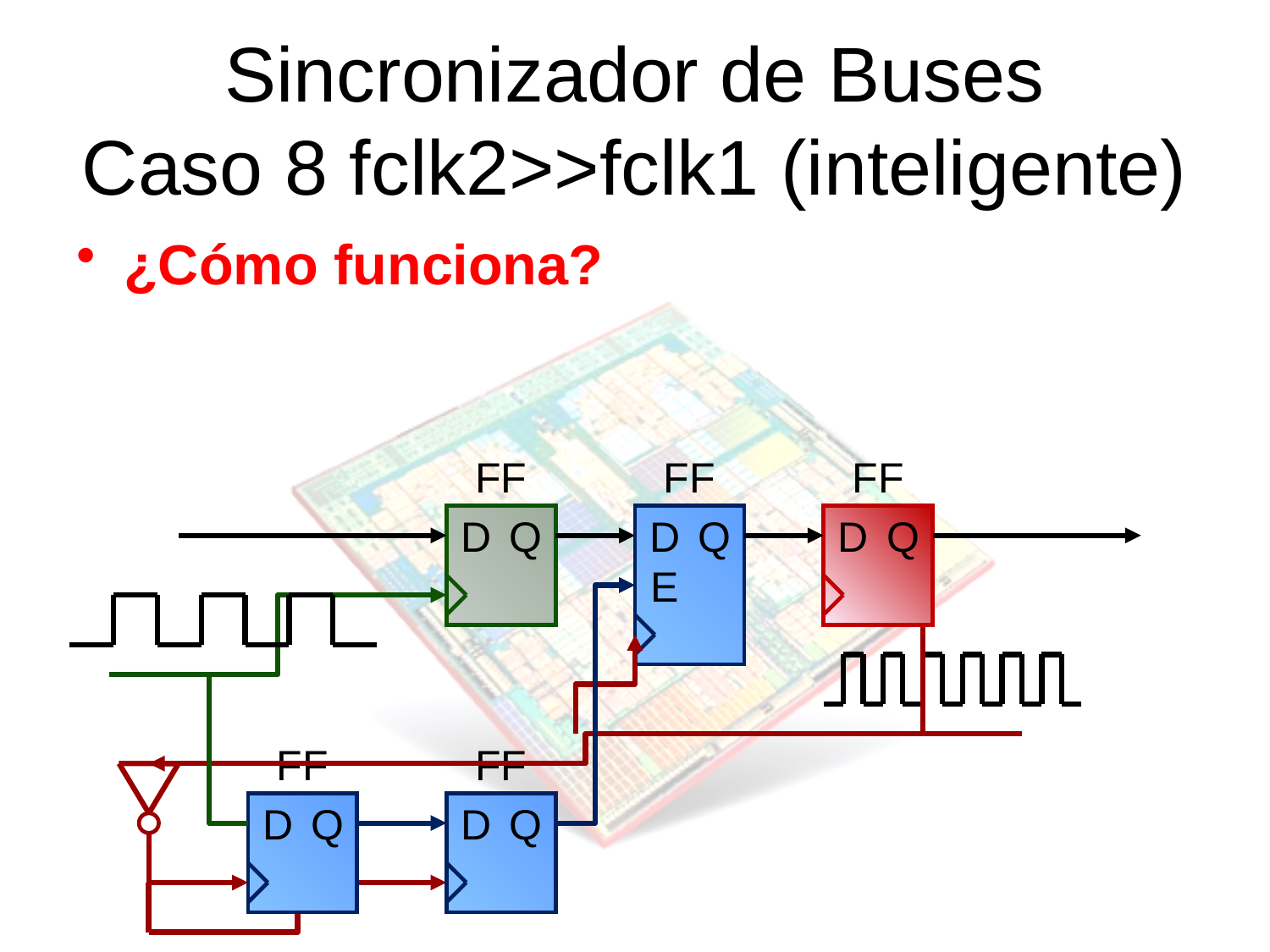

# Sincronizador de Buses Caso 8 fclk2>>fclk1 (inteligente)
¿Cómo funciona?

FF
FF
FF

D
Q

D
Q

D
Q
E
FF
FF

D
Q

D
Q